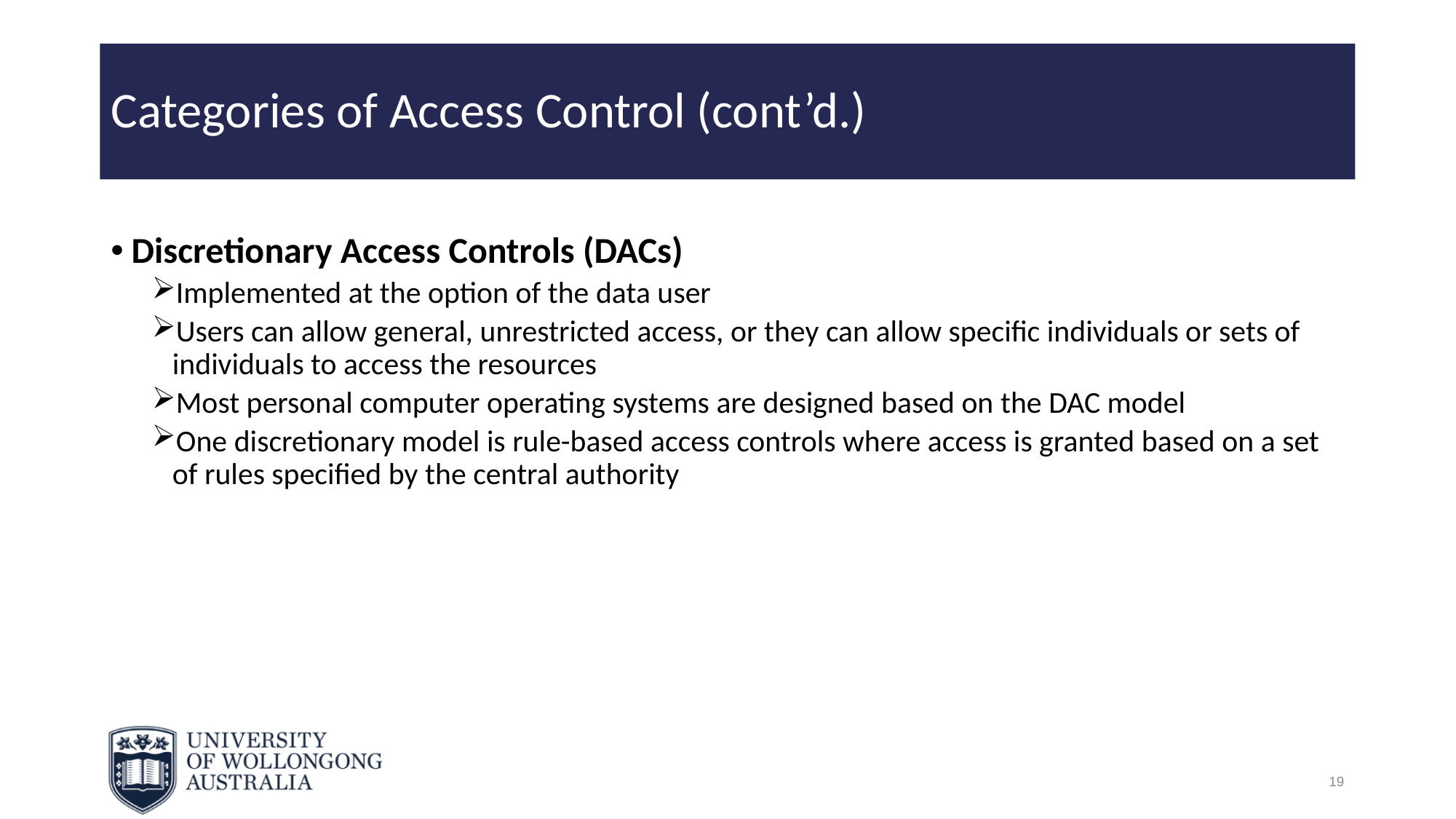

# Categories of Access Control (cont’d.)
Discretionary Access Controls (DACs)
Implemented at the option of the data user
Users can allow general, unrestricted access, or they can allow specific individuals or sets of individuals to access the resources
Most personal computer operating systems are designed based on the DAC model
One discretionary model is rule-based access controls where access is granted based on a set of rules specified by the central authority
19